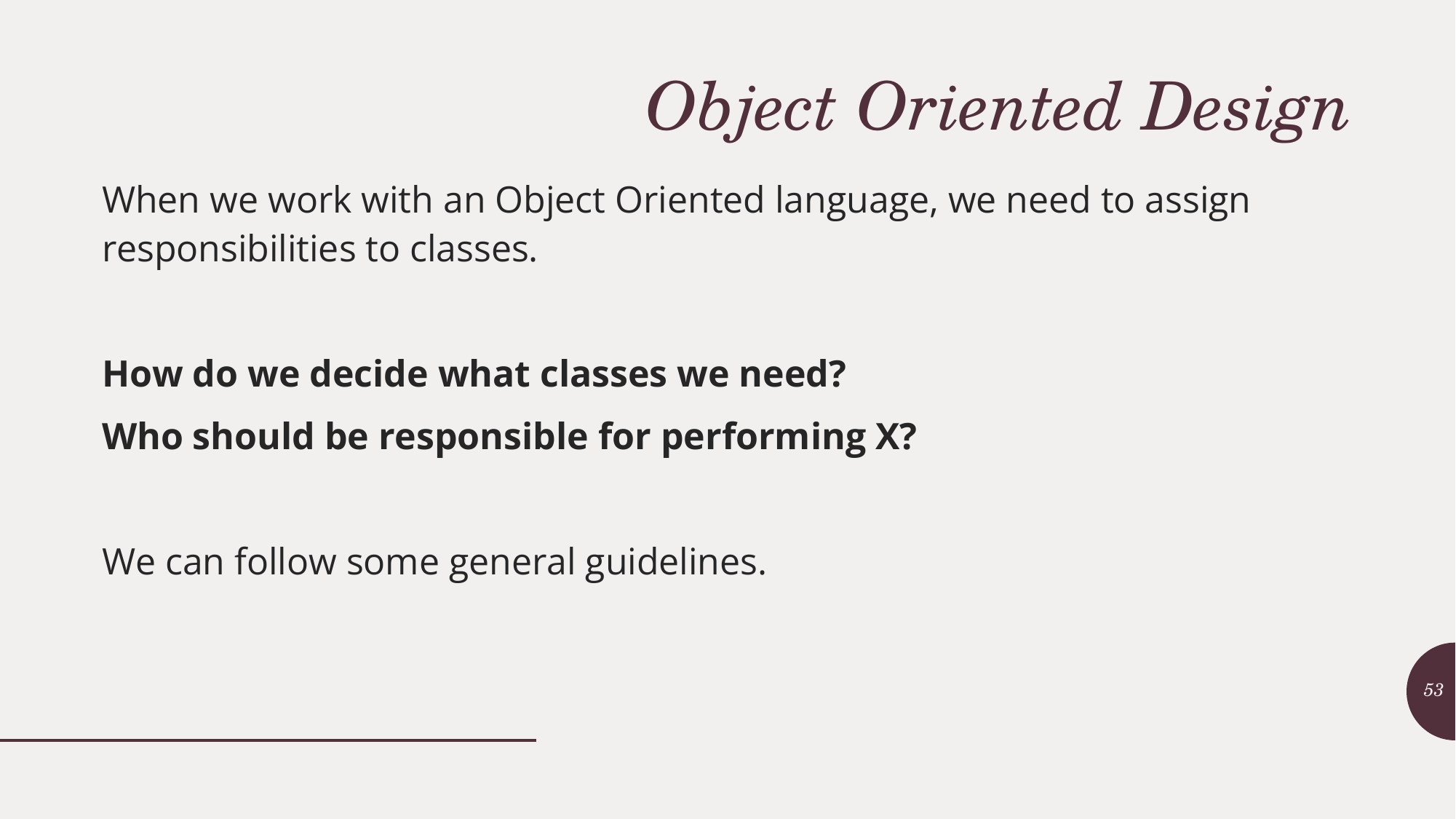

# Object Oriented Design
When we work with an Object Oriented language, we need to assign responsibilities to classes.

How do we decide what classes we need?
Who should be responsible for performing X?

We can follow some general guidelines.
53